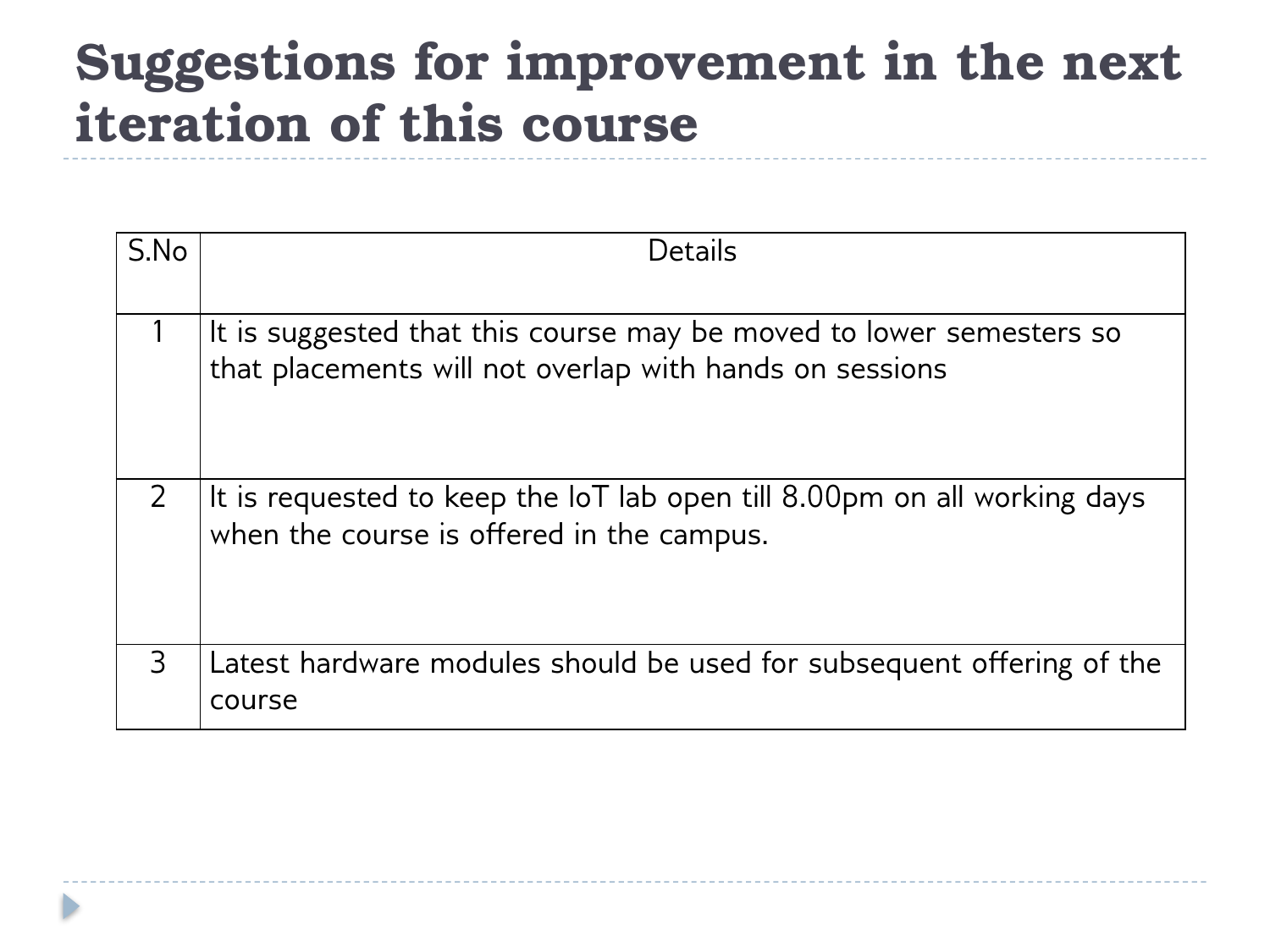

# Suggestions for improvement in the next iteration of this course
| S.No | Details |
| --- | --- |
| 1 | It is suggested that this course may be moved to lower semesters so that placements will not overlap with hands on sessions |
| 2 | It is requested to keep the IoT lab open till 8.00pm on all working days when the course is offered in the campus. |
| 3 | Latest hardware modules should be used for subsequent offering of the course |